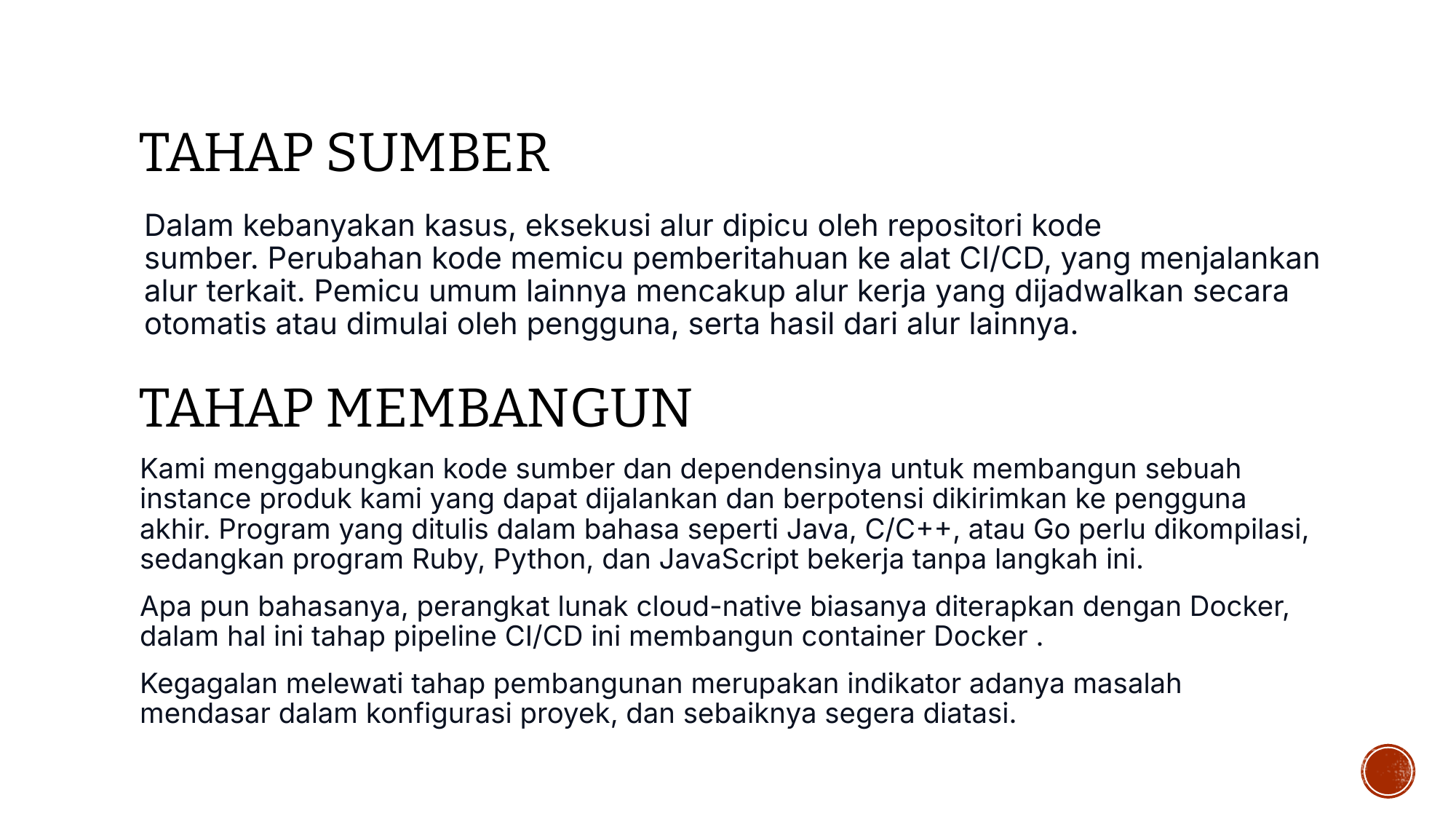

# TAHAP SUMBER
Dalam kebanyakan kasus, eksekusi alur dipicu oleh repositori kode sumber. Perubahan kode memicu pemberitahuan ke alat CI/CD, yang menjalankan alur terkait. Pemicu umum lainnya mencakup alur kerja yang dijadwalkan secara otomatis atau dimulai oleh pengguna, serta hasil dari alur lainnya.
TAHAP MEMBANGUN
Kami menggabungkan kode sumber dan dependensinya untuk membangun sebuah instance produk kami yang dapat dijalankan dan berpotensi dikirimkan ke pengguna akhir. Program yang ditulis dalam bahasa seperti Java, C/C++, atau Go perlu dikompilasi, sedangkan program Ruby, Python, dan JavaScript bekerja tanpa langkah ini.
Apa pun bahasanya, perangkat lunak cloud-native biasanya diterapkan dengan Docker, dalam hal ini tahap pipeline CI/CD ini membangun container Docker .
Kegagalan melewati tahap pembangunan merupakan indikator adanya masalah mendasar dalam konfigurasi proyek, dan sebaiknya segera diatasi.